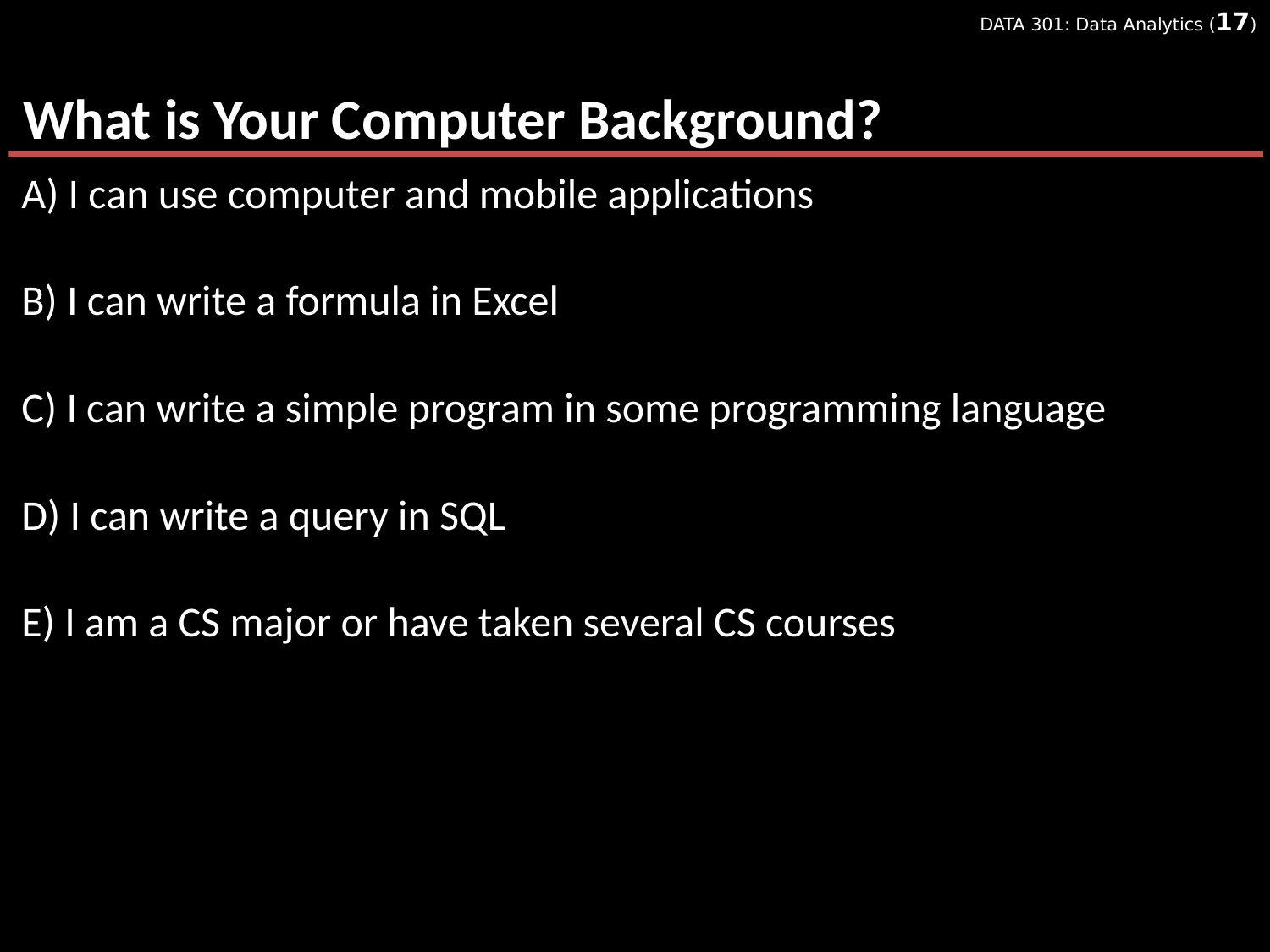

# What is Your Computer Background?
A) I can use computer and mobile applications

B) I can write a formula in Excel

C) I can write a simple program in some programming language

D) I can write a query in SQL

E) I am a CS major or have taken several CS courses